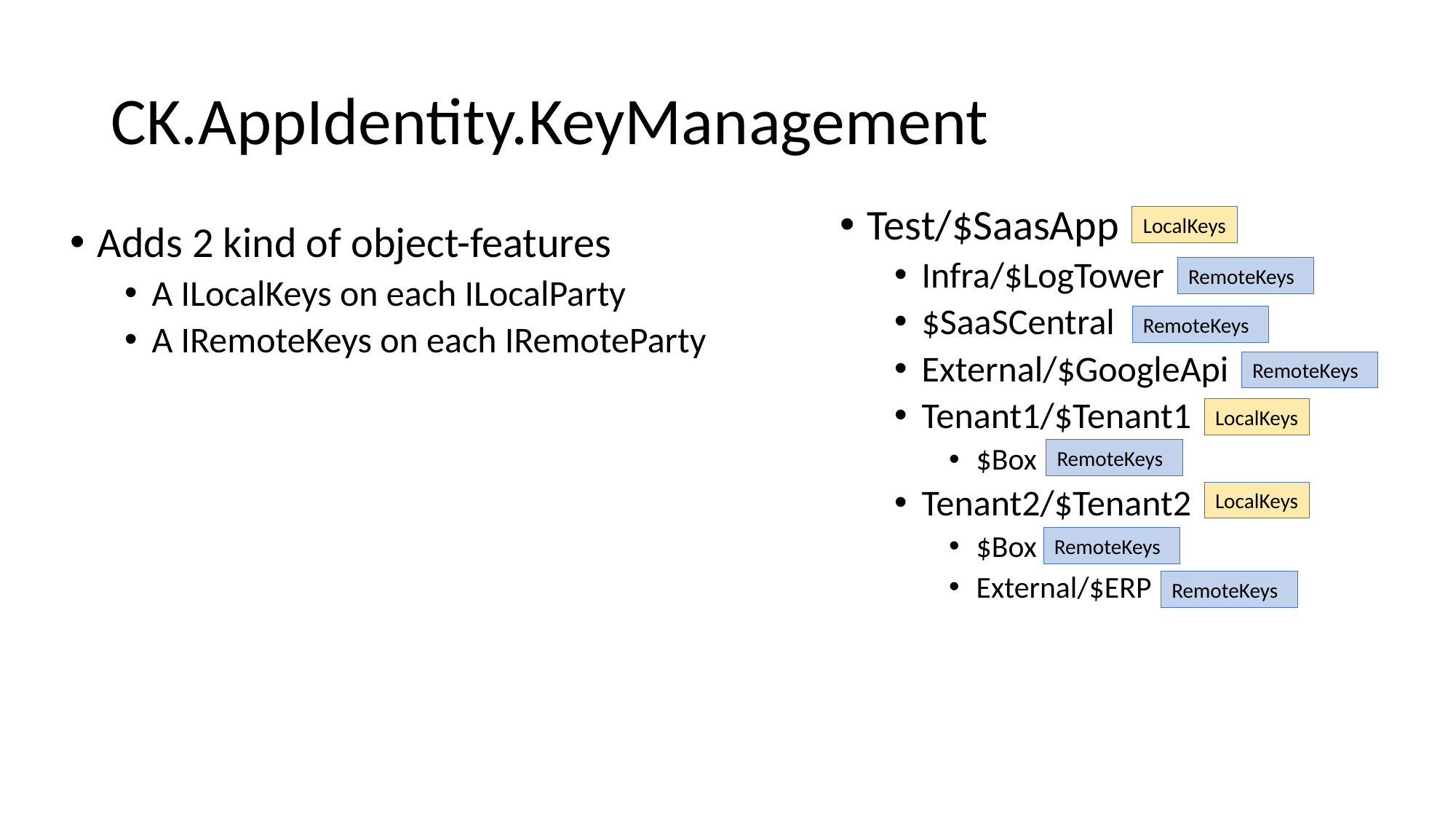

# CK.AppIdentity.KeyManagement
Test/$SaasApp
Infra/$LogTower
$SaaSCentral
External/$GoogleApi
Tenant1/$Tenant1
$Box
Tenant2/$Tenant2
$Box
External/$ERP
LocalKeys
Adds 2 kind of object-features
A ILocalKeys on each ILocalParty
A IRemoteKeys on each IRemoteParty
RemoteKeys
RemoteKeys
RemoteKeys
LocalKeys
RemoteKeys
LocalKeys
RemoteKeys
RemoteKeys